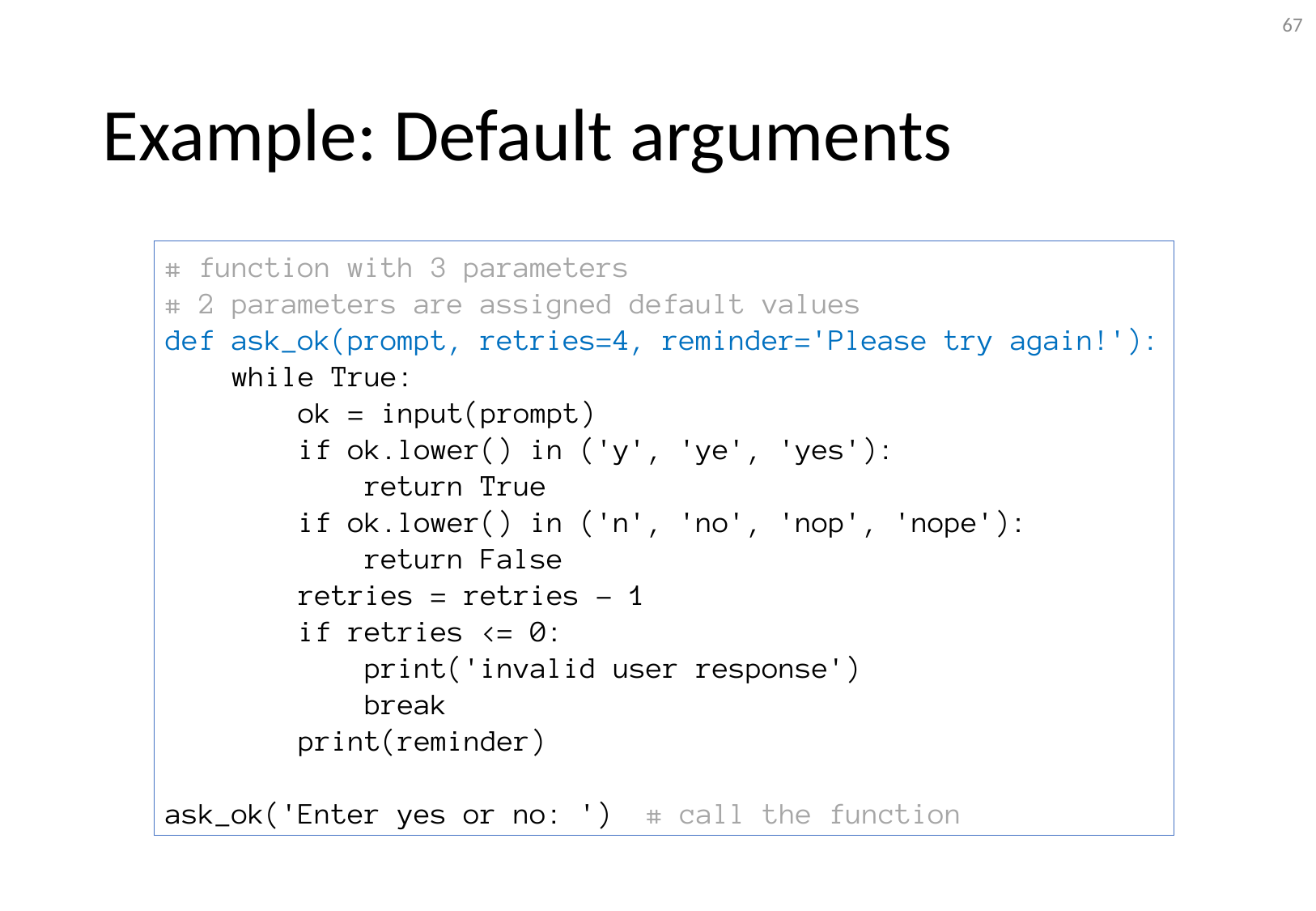

67
# Example: Default arguments
# function with 3 parameters
# 2 parameters are assigned default values
def ask_ok(prompt, retries=4, reminder='Please try again!'):
    while True:
        ok = input(prompt)
        if ok.lower() in ('y', 'ye', 'yes'):
            return True
        if ok.lower() in ('n', 'no', 'nop', 'nope'):
            return False
        retries = retries - 1
        if retries <= 0:
            print('invalid user response')
            break
        print(reminder)

ask_ok('Enter yes or no: ')  # call the function